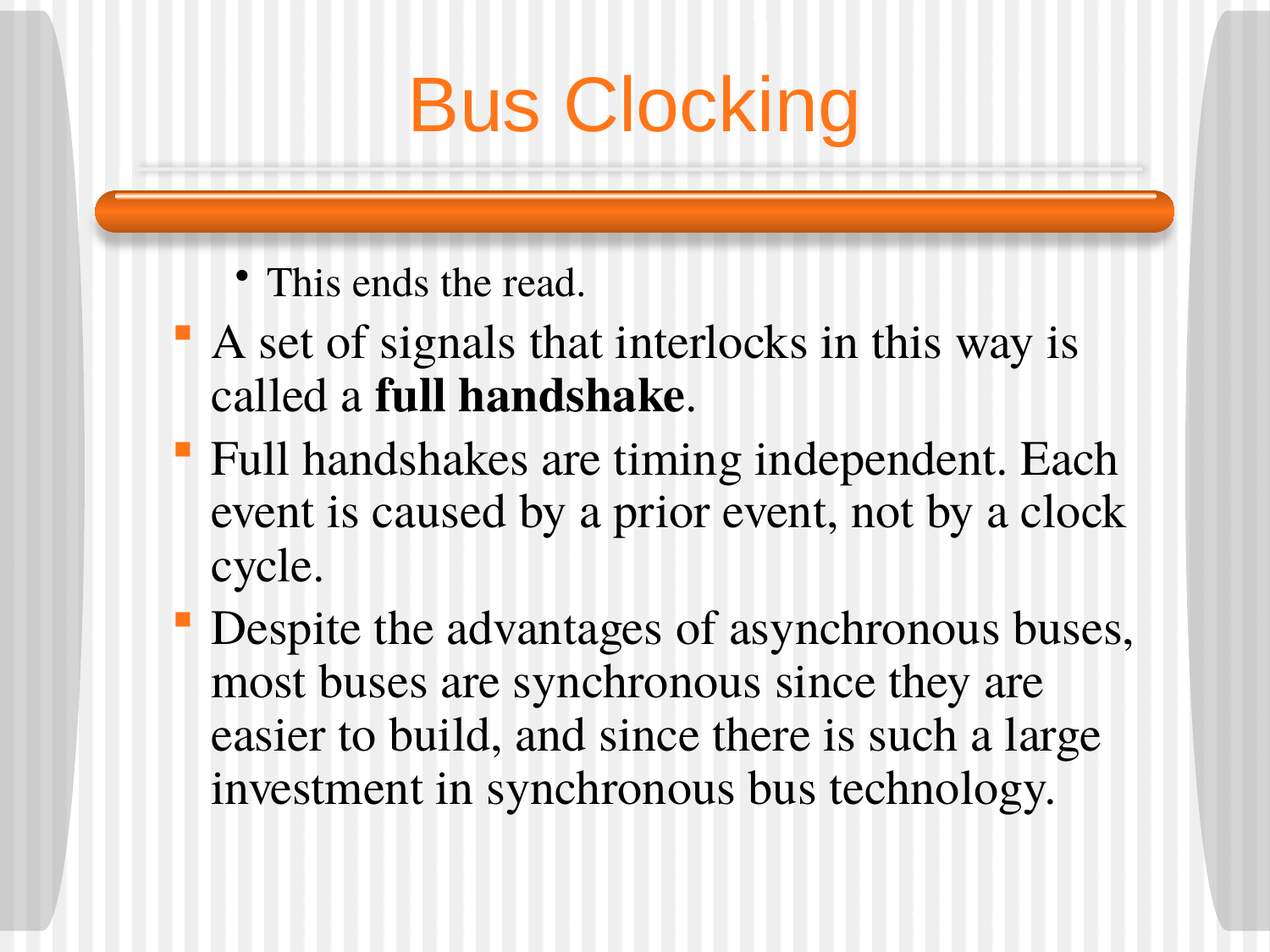

# Bus Clocking
This ends the read.
A set of signals that interlocks in this way is called a full handshake.
Full handshakes are timing independent. Each event is caused by a prior event, not by a clock cycle.
Despite the advantages of asynchronous buses, most buses are synchronous since they are easier to build, and since there is such a large investment in synchronous bus technology.